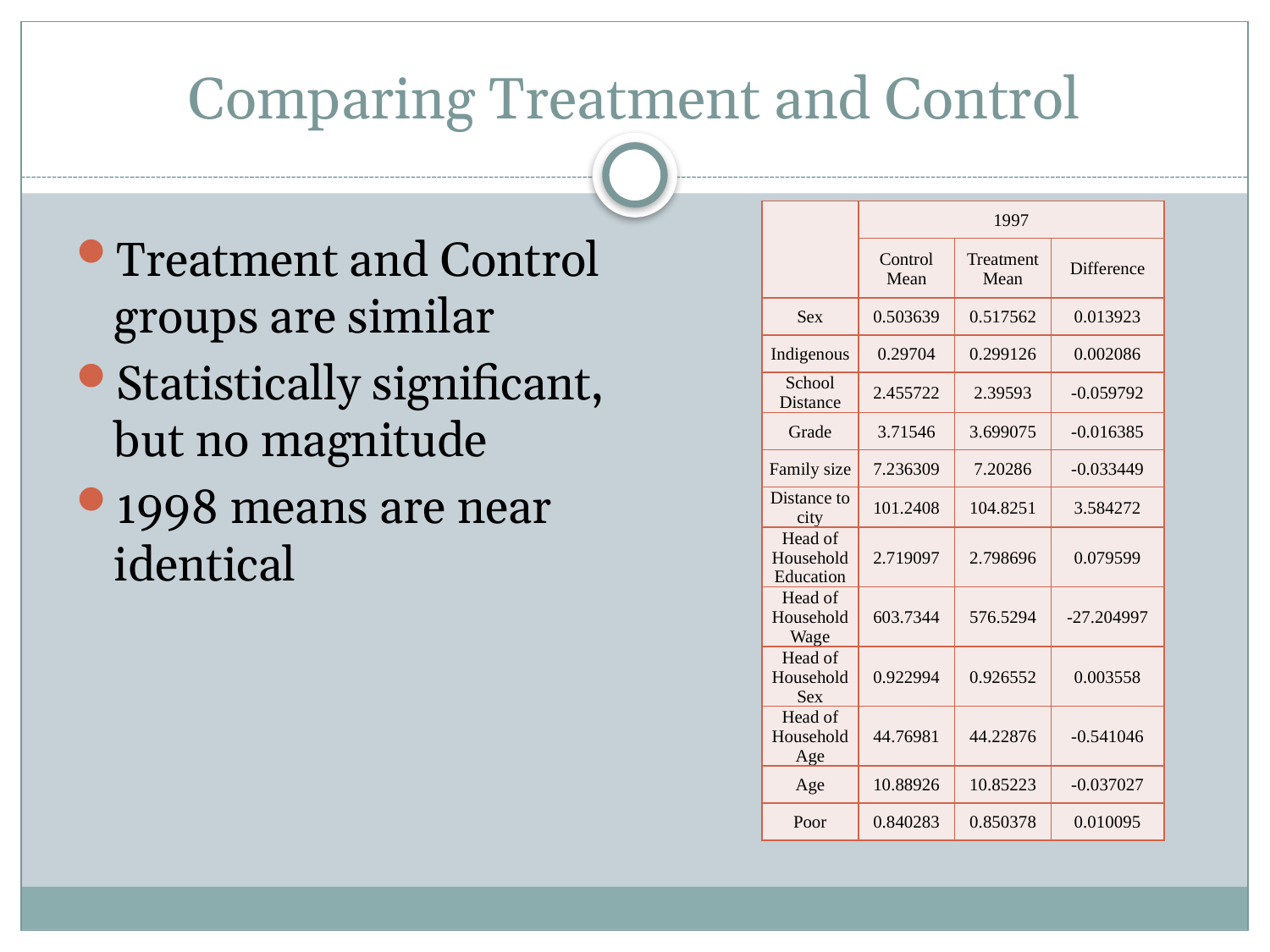

# Comparing Treatment and Control
|  | 1997 |  |  |
| --- | --- | --- | --- |
|  | Control Mean | Treatment Mean | Difference |
| Sex | 0.503639 | 0.517562 | 0.013923 |
| Indigenous | 0.29704 | 0.299126 | 0.002086 |
| School Distance | 2.455722 | 2.39593 | -0.059792 |
| Grade | 3.71546 | 3.699075 | -0.016385 |
| Family size | 7.236309 | 7.20286 | -0.033449 |
| Distance to city | 101.2408 | 104.8251 | 3.584272 |
| Head of Household Education | 2.719097 | 2.798696 | 0.079599 |
| Head of Household Wage | 603.7344 | 576.5294 | -27.204997 |
| Head of Household Sex | 0.922994 | 0.926552 | 0.003558 |
| Head of Household Age | 44.76981 | 44.22876 | -0.541046 |
| Age | 10.88926 | 10.85223 | -0.037027 |
| Poor | 0.840283 | 0.850378 | 0.010095 |
Treatment and Control groups are similar
Statistically significant, but no magnitude
1998 means are near identical